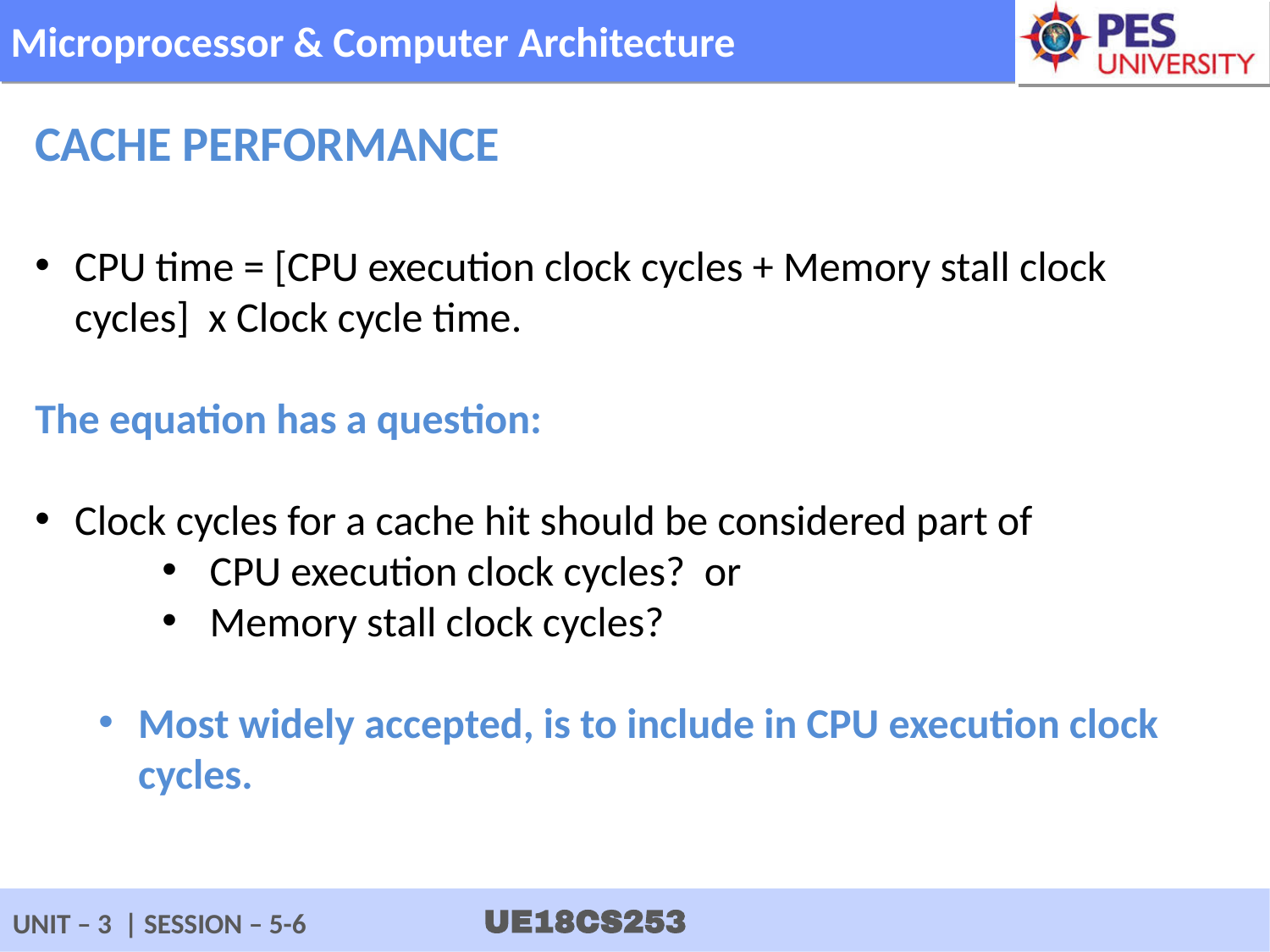

Cache performance
CPU time = [CPU execution clock cycles + Memory stall clock cycles]  x Clock cycle time.

The equation has a question:

Clock cycles for a cache hit should be considered part of
CPU execution clock cycles?  or
Memory stall clock cycles?

Most widely accepted, is to include in CPU execution clock cycles.